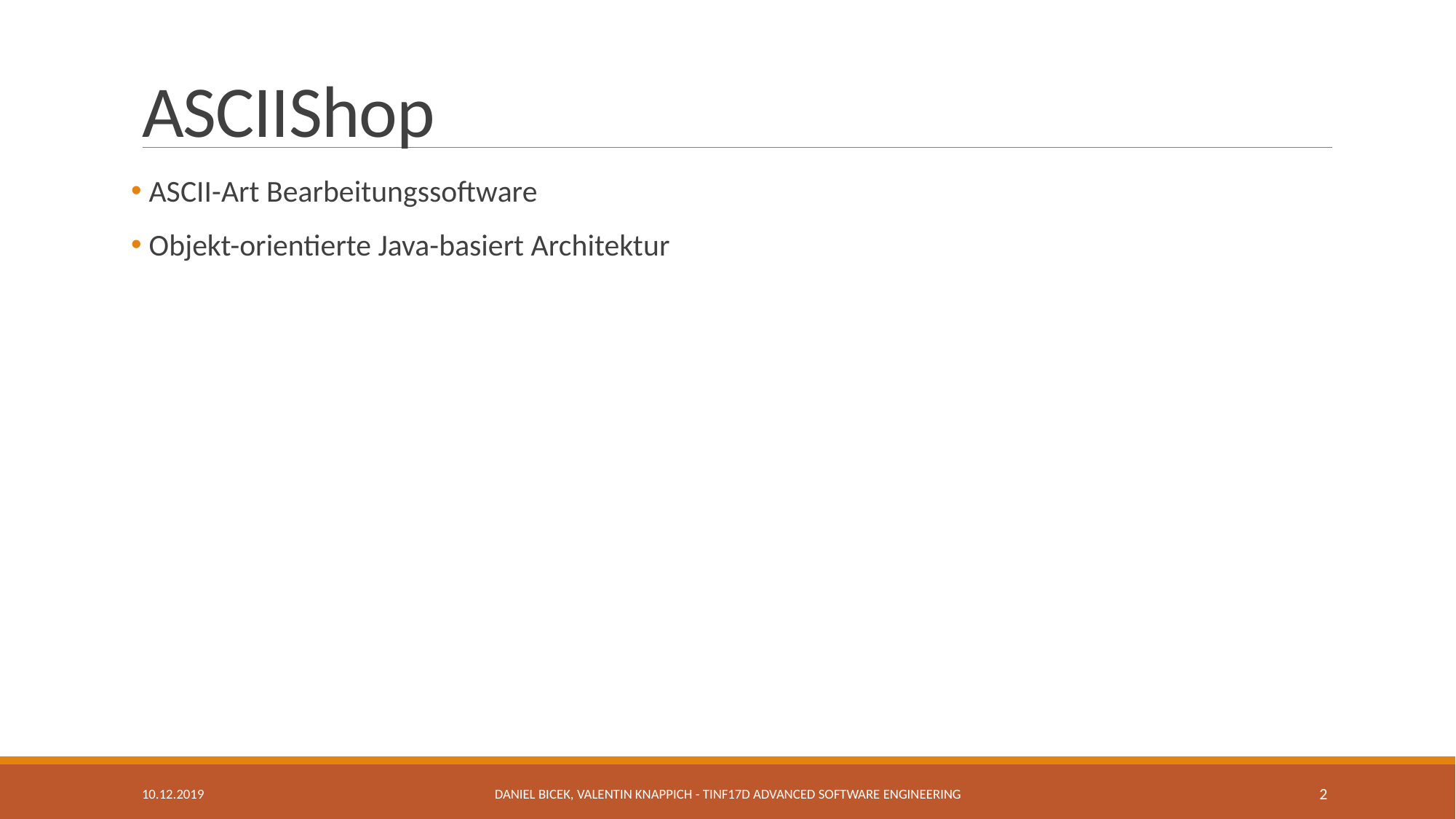

# ASCIIShop
 ASCII-Art Bearbeitungssoftware
 Objekt-orientierte Java-basiert Architektur

10.12.2019
Daniel Bicek, Valentin Knappich - TINF17D Advanced Software Engineering
2